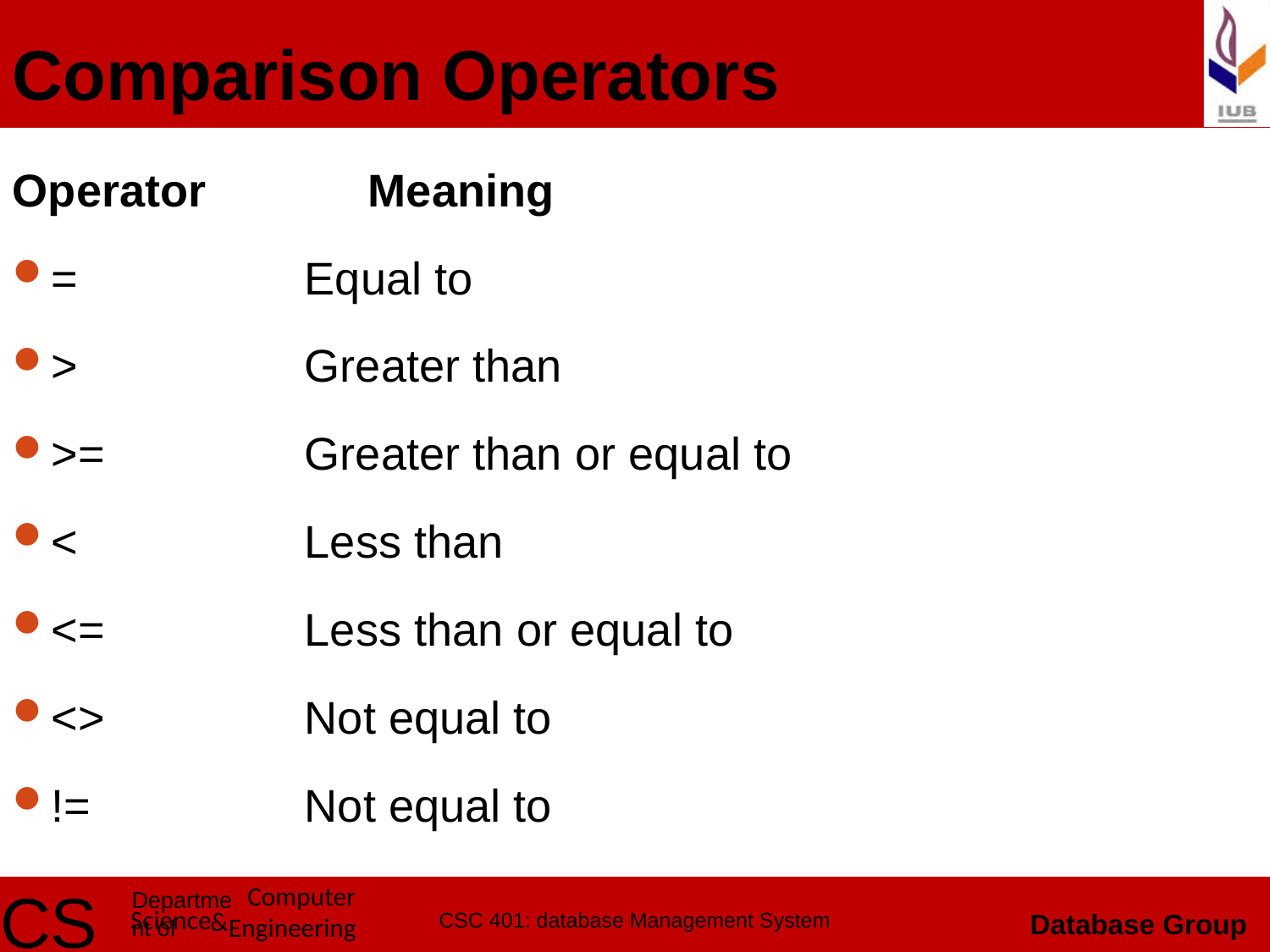

# Comparison Operators
Operator 	        Meaning
= 		Equal to
> 		Greater than
>= 		Greater than or equal to
< 		Less than
<= 		Less than or equal to
<> 		Not equal to
!= 		Not equal to
CSC 401: database Management System